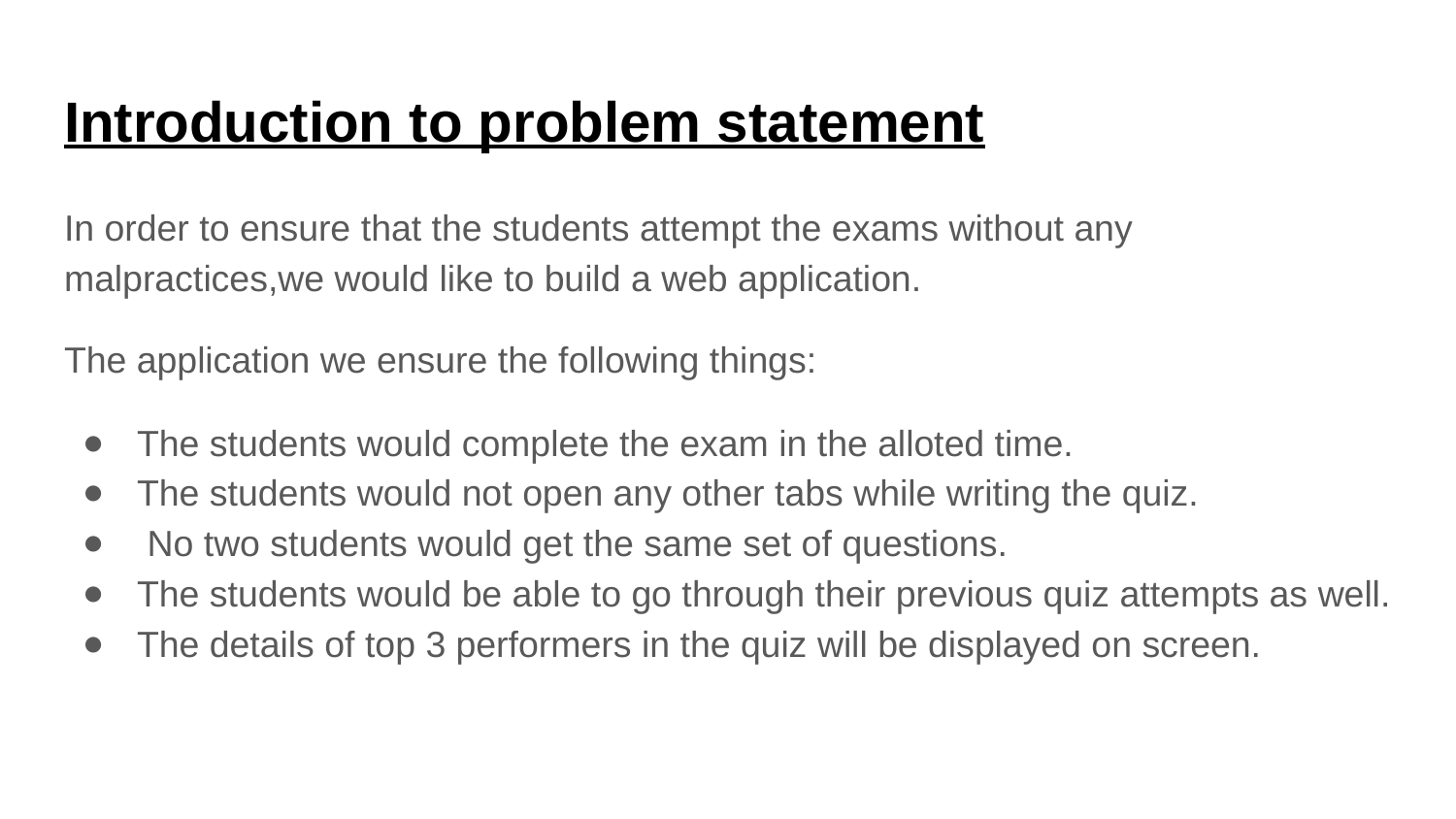

# Introduction to problem statement
In order to ensure that the students attempt the exams without any malpractices,we would like to build a web application.
The application we ensure the following things:
The students would complete the exam in the alloted time.
The students would not open any other tabs while writing the quiz.
 No two students would get the same set of questions.
The students would be able to go through their previous quiz attempts as well.
The details of top 3 performers in the quiz will be displayed on screen.